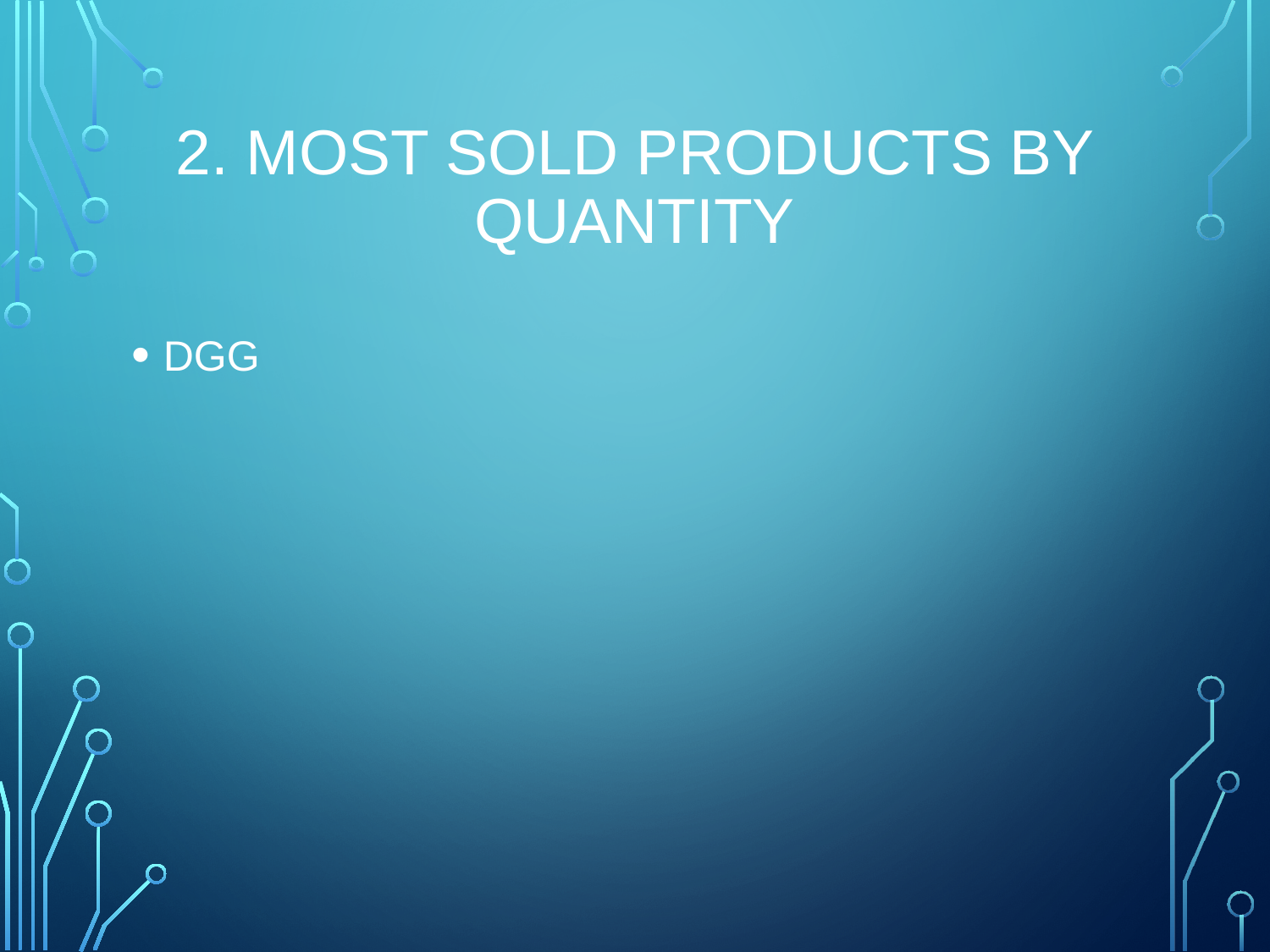

# 2. Most sold products by quantity
DGG